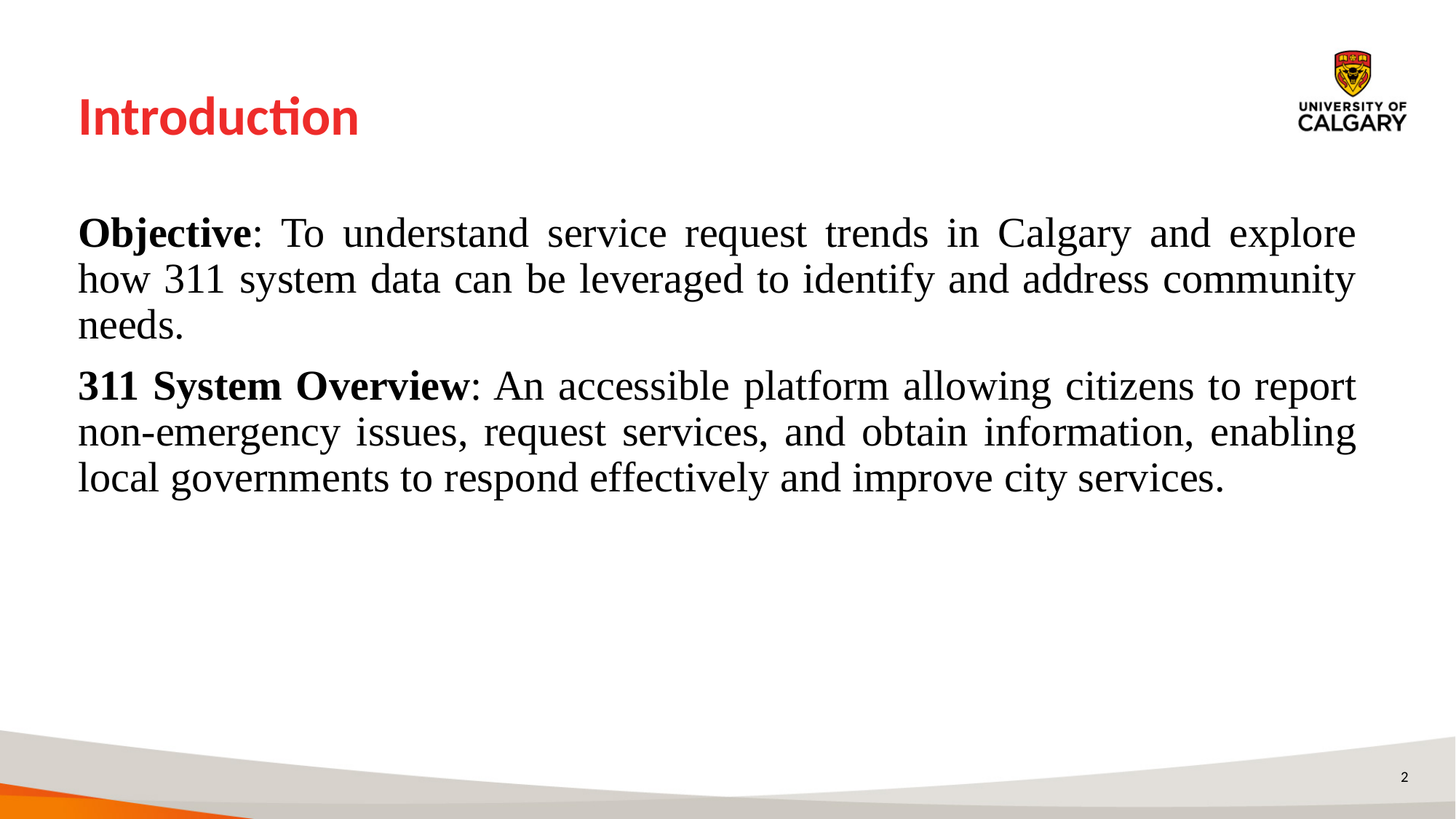

# Introduction
Objective: To understand service request trends in Calgary and explore how 311 system data can be leveraged to identify and address community needs.
311 System Overview: An accessible platform allowing citizens to report non-emergency issues, request services, and obtain information, enabling local governments to respond effectively and improve city services.
2